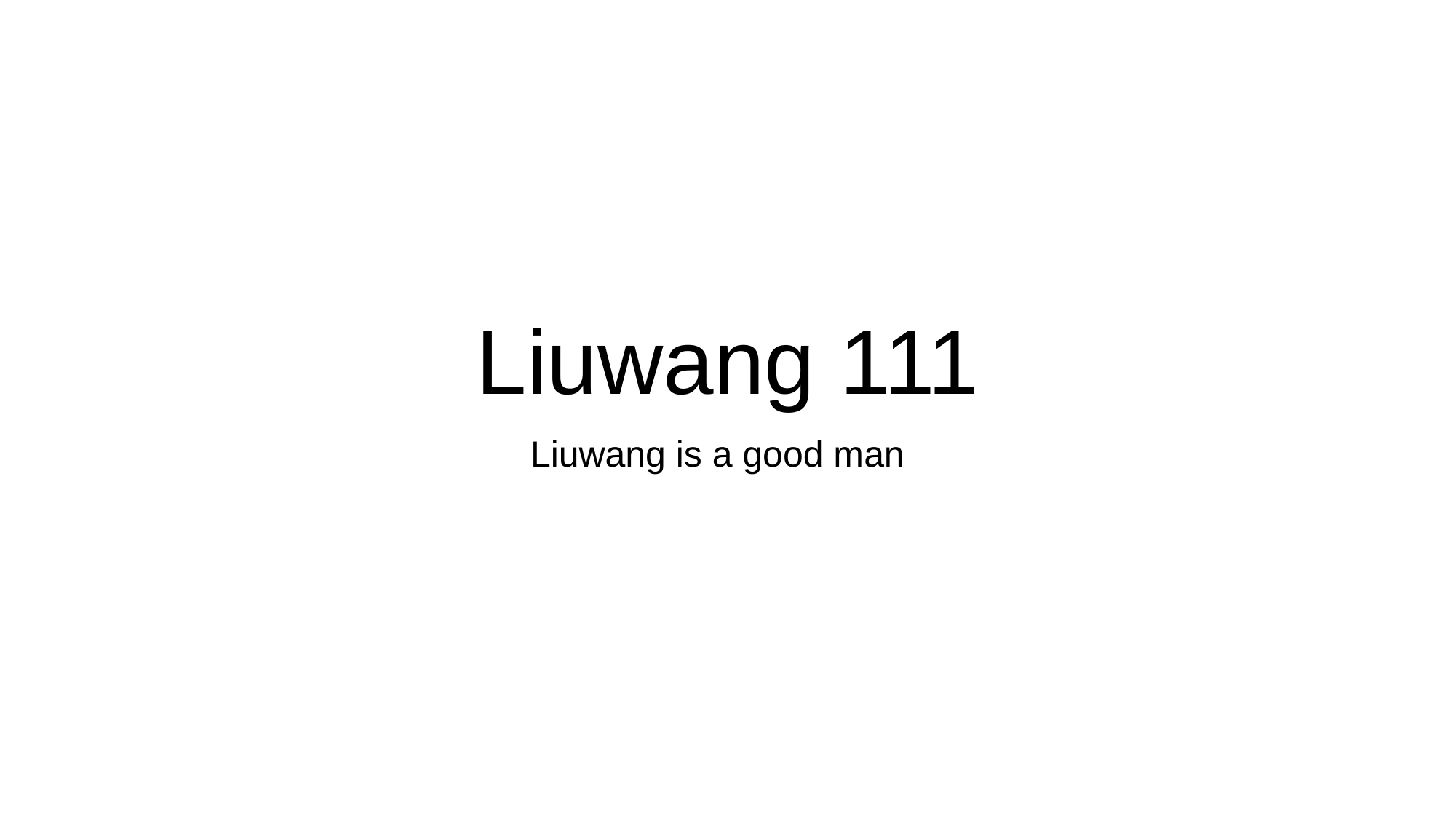

# Liuwang 111
Liuwang is a good man